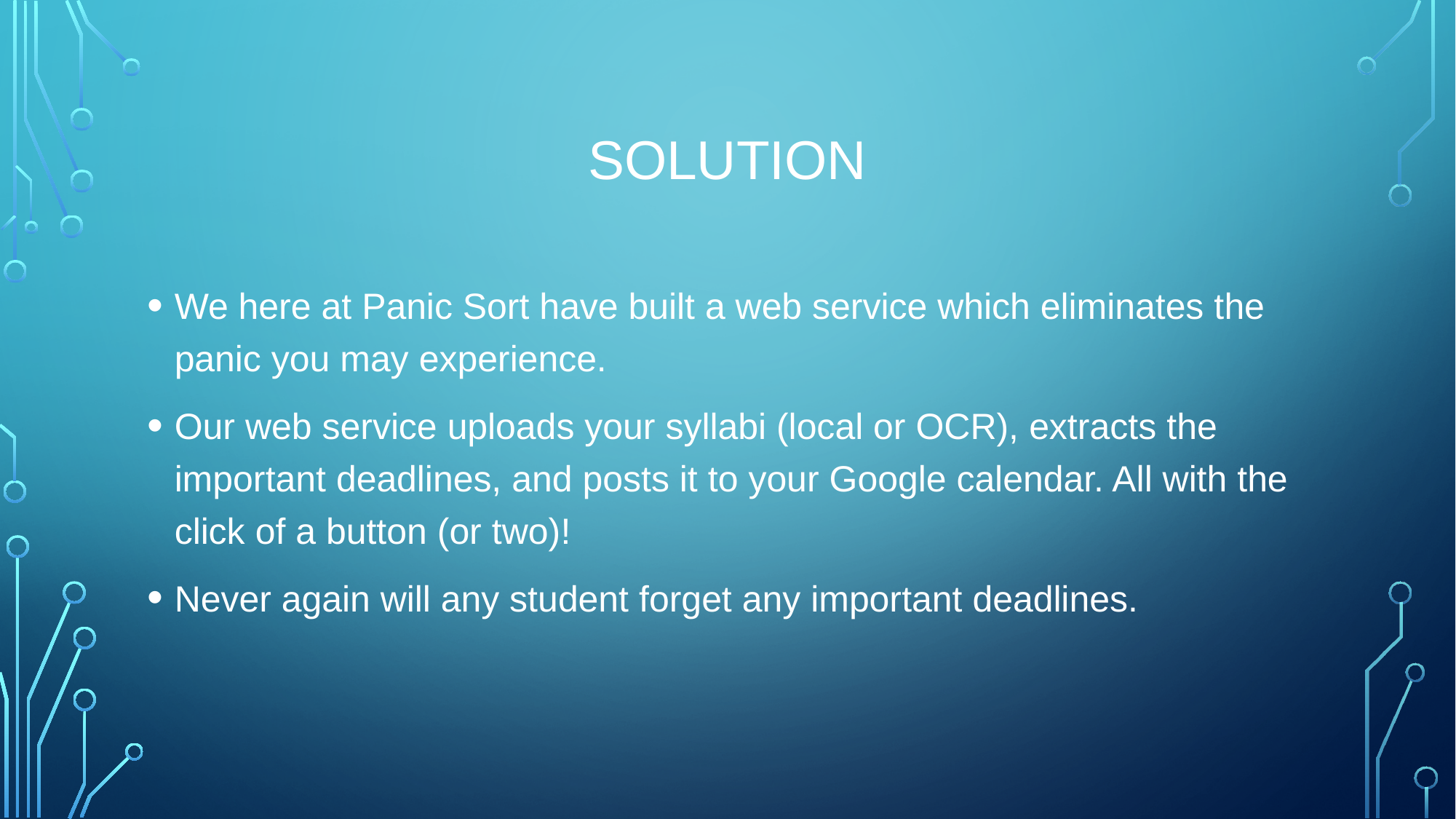

# Solution
We here at Panic Sort have built a web service which eliminates the panic you may experience.
Our web service uploads your syllabi (local or OCR), extracts the important deadlines, and posts it to your Google calendar. All with the click of a button (or two)!
Never again will any student forget any important deadlines.